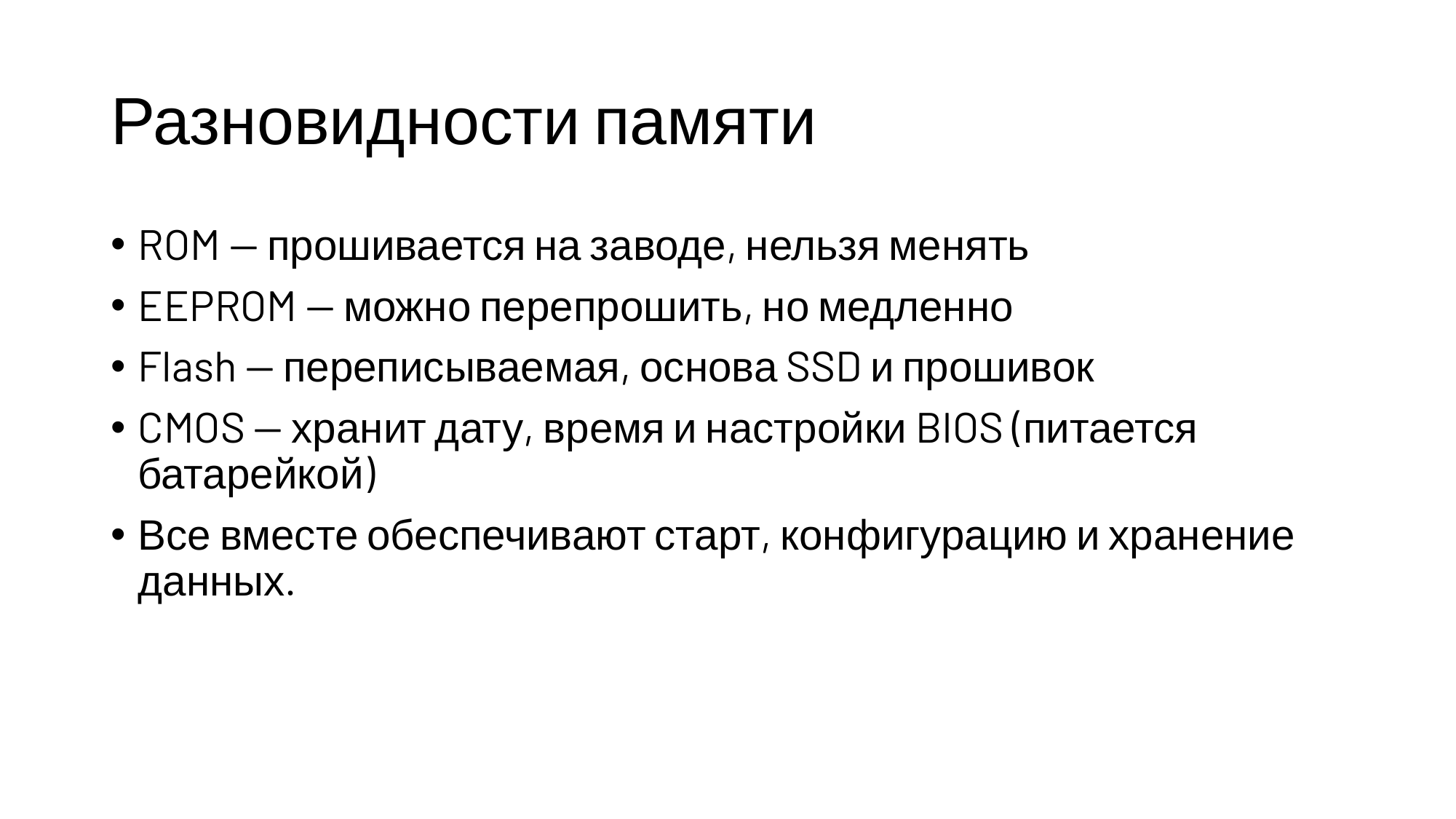

# Разновидности памяти
ROM — прошивается на заводе, нельзя менять
EEPROM — можно перепрошить, но медленно
Flash — переписываемая, основа SSD и прошивок
CMOS — хранит дату, время и настройки BIOS (питается батарейкой)
Все вместе обеспечивают старт, конфигурацию и хранение данных.